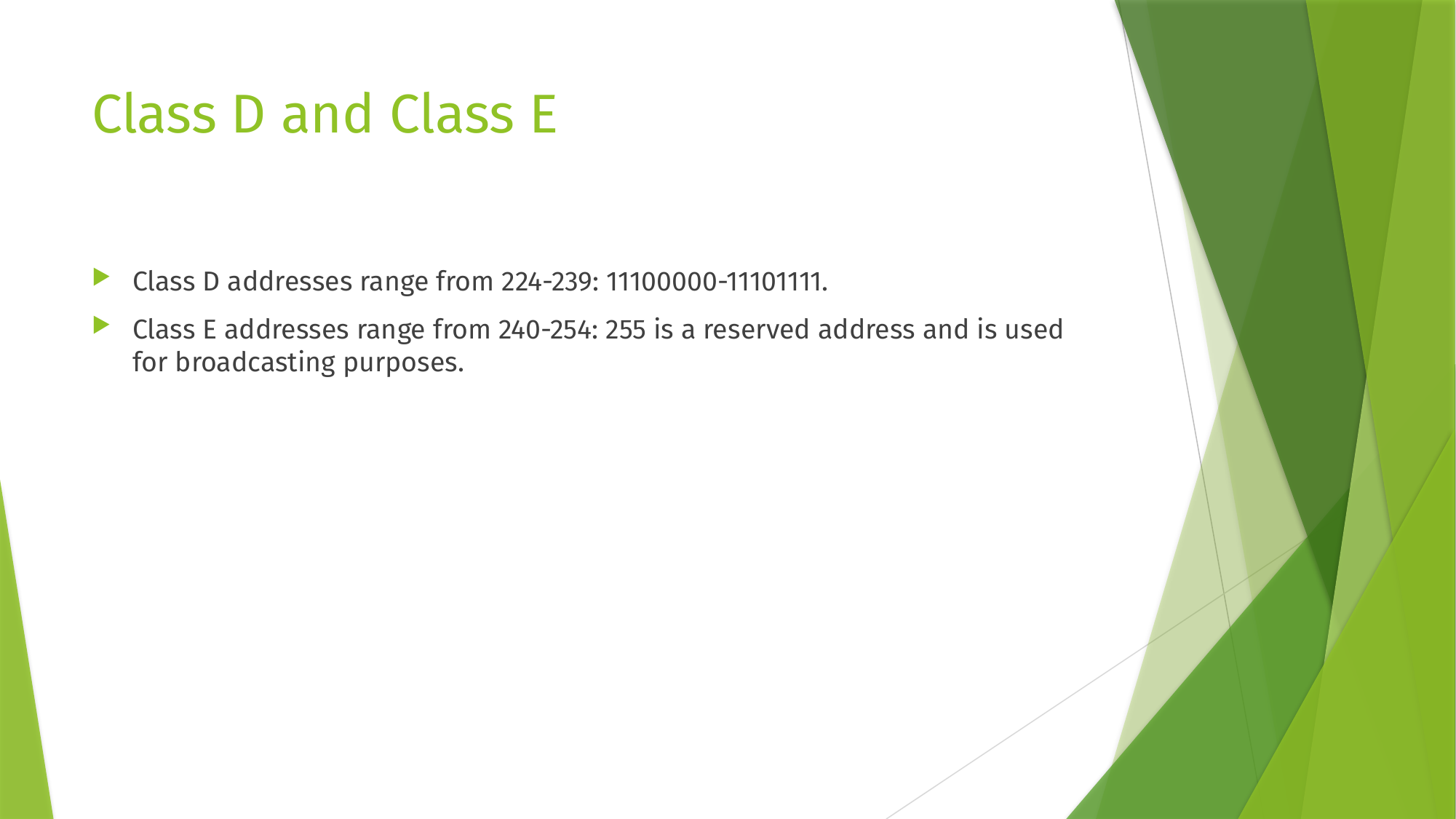

# Class D and Class E
Class D addresses range from 224-239: 11100000-11101111.
Class E addresses range from 240-254: 255 is a reserved address and is used for broadcasting purposes.